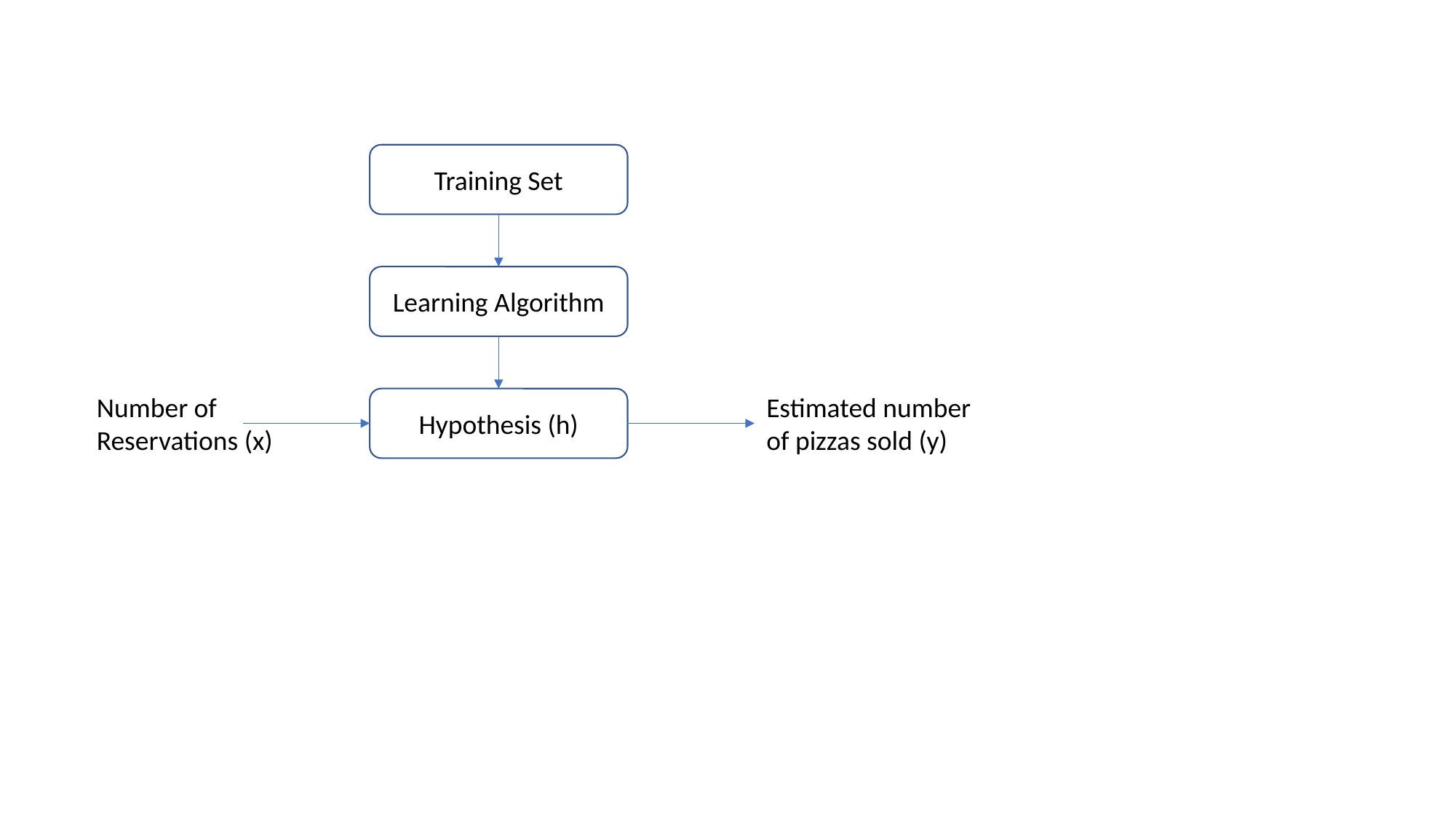

Training Set
Learning Algorithm
Estimated number
of pizzas sold (y)
Number of
Reservations (x)
Hypothesis (h)